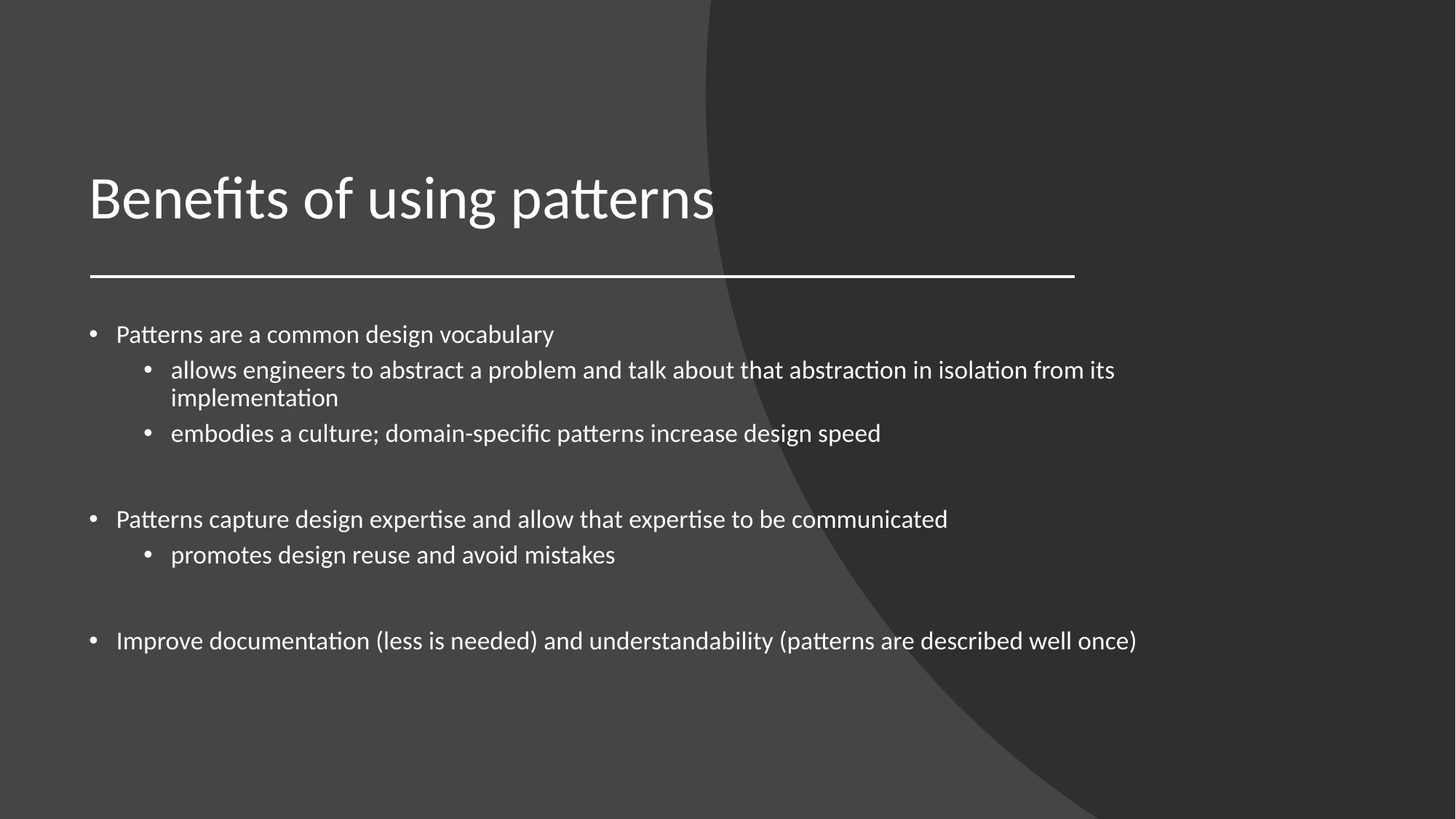

# Benefits of using patterns
Patterns are a common design vocabulary
allows engineers to abstract a problem and talk about that abstraction in isolation from its implementation
embodies a culture; domain-specific patterns increase design speed

Patterns capture design expertise and allow that expertise to be communicated
promotes design reuse and avoid mistakes

Improve documentation (less is needed) and understandability (patterns are described well once)